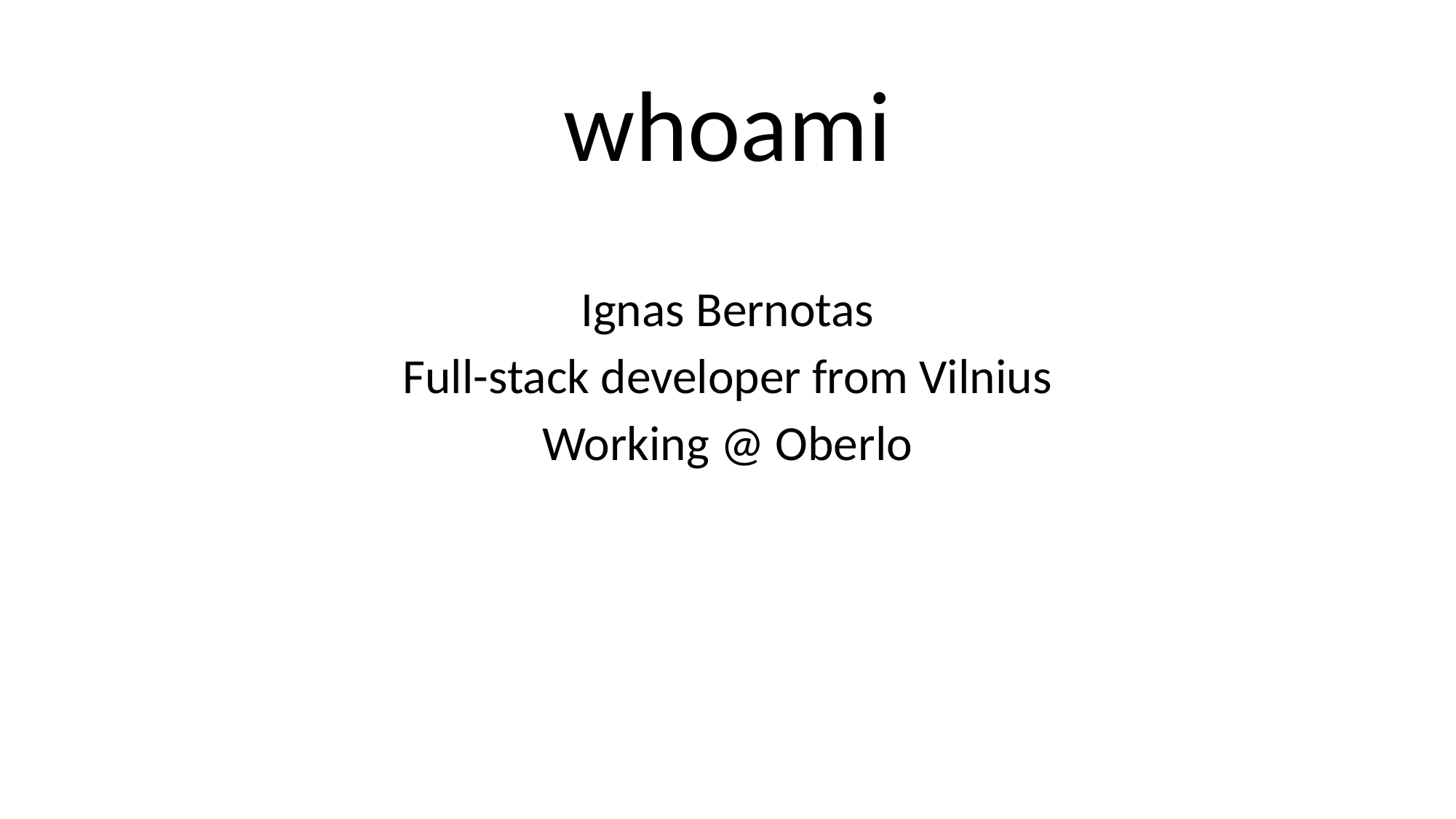

# whoami
Ignas Bernotas
Full-stack developer from Vilnius
Working @ Oberlo